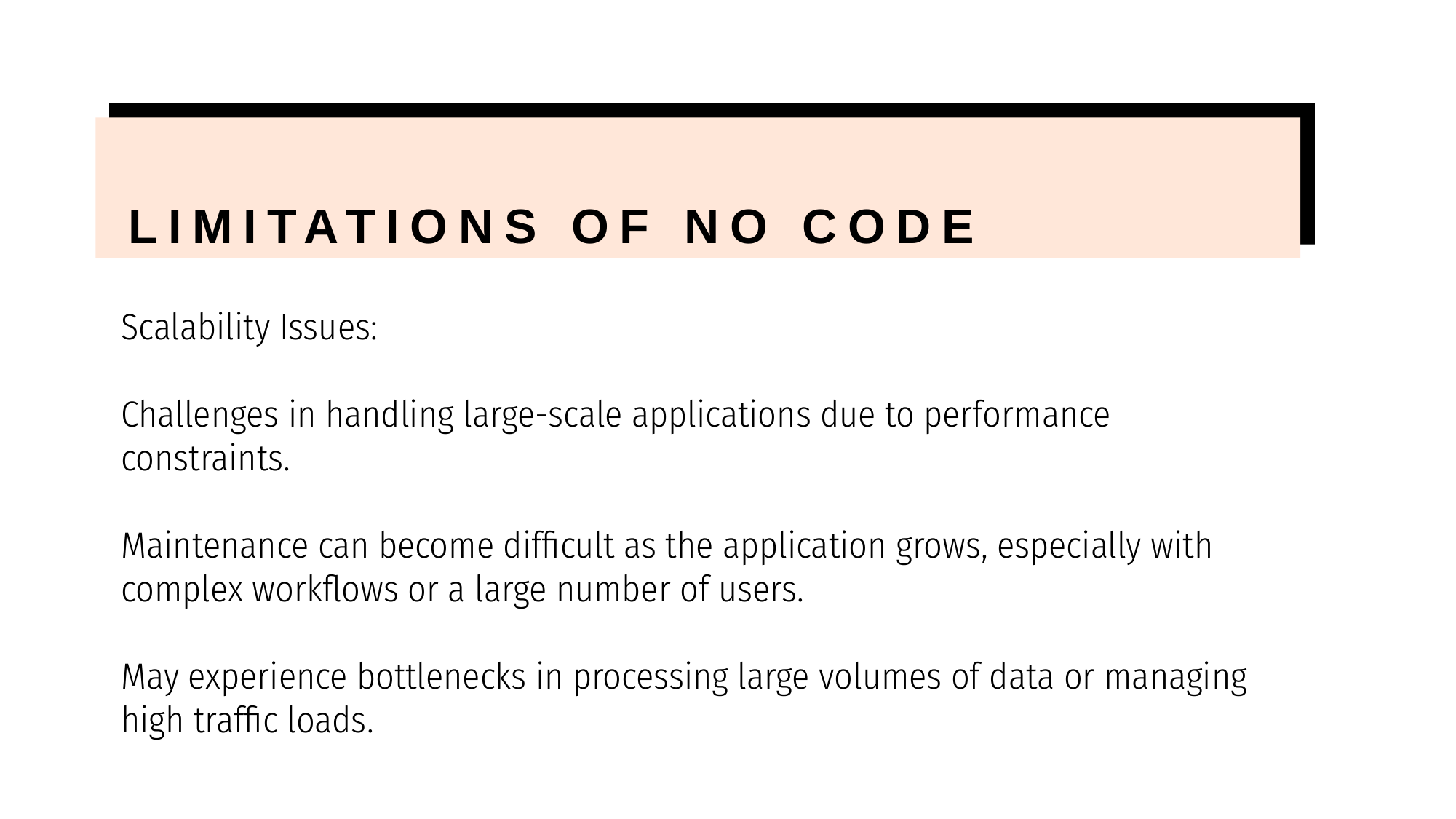

# Limitations of no code
Scalability Issues:

Challenges in handling large-scale applications due to performance constraints.

Maintenance can become difficult as the application grows, especially with complex workflows or a large number of users.

May experience bottlenecks in processing large volumes of data or managing high traffic loads.